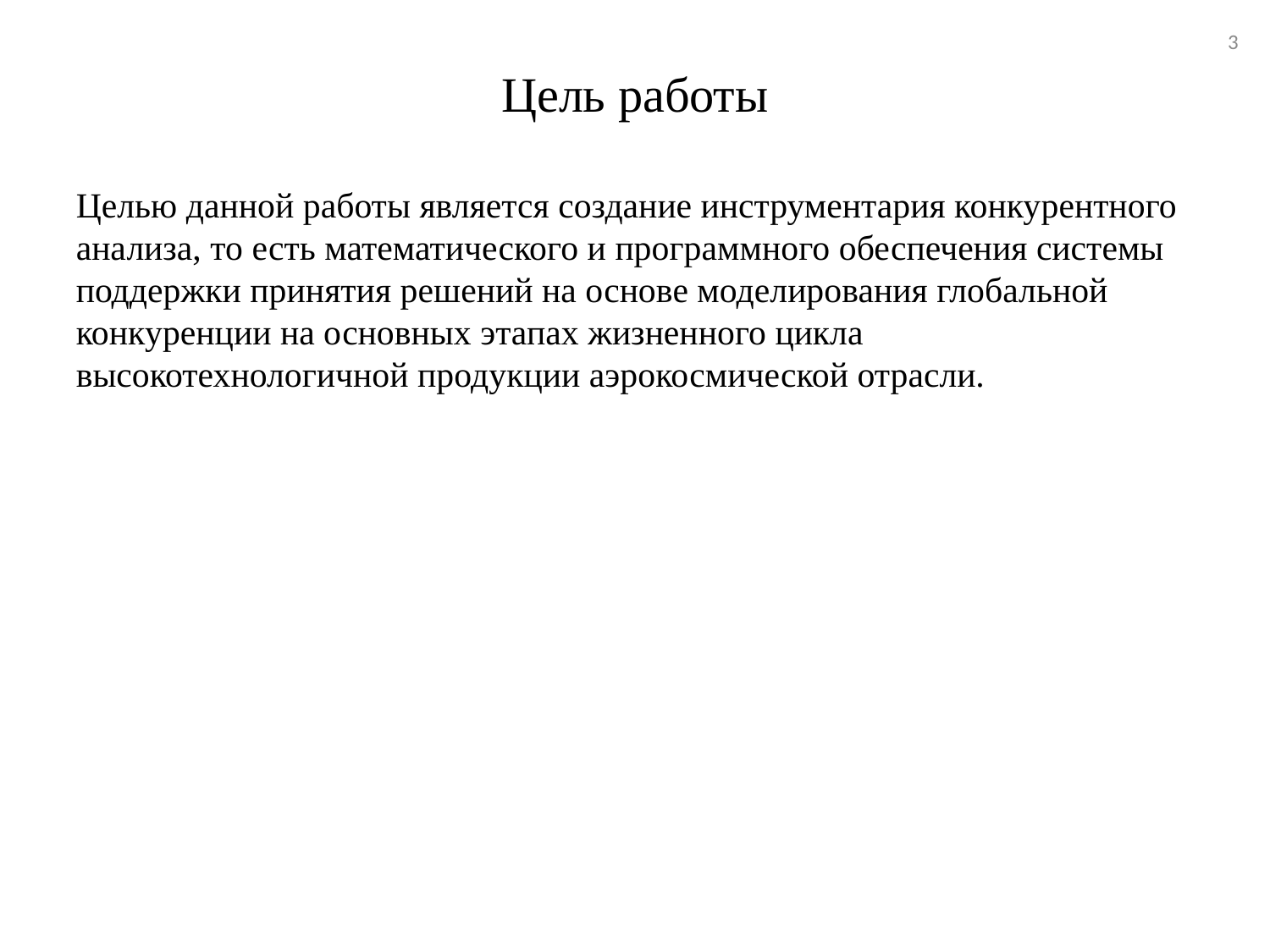

3
# Цель работы
Целью данной работы является создание инструментария конкурентного анализа, то есть математического и программного обеспечения системы поддержки принятия решений на основе моделирования глобальной конкуренции на основных этапах жизненного цикла высокотехнологичной продукции аэрокосмической отрасли.